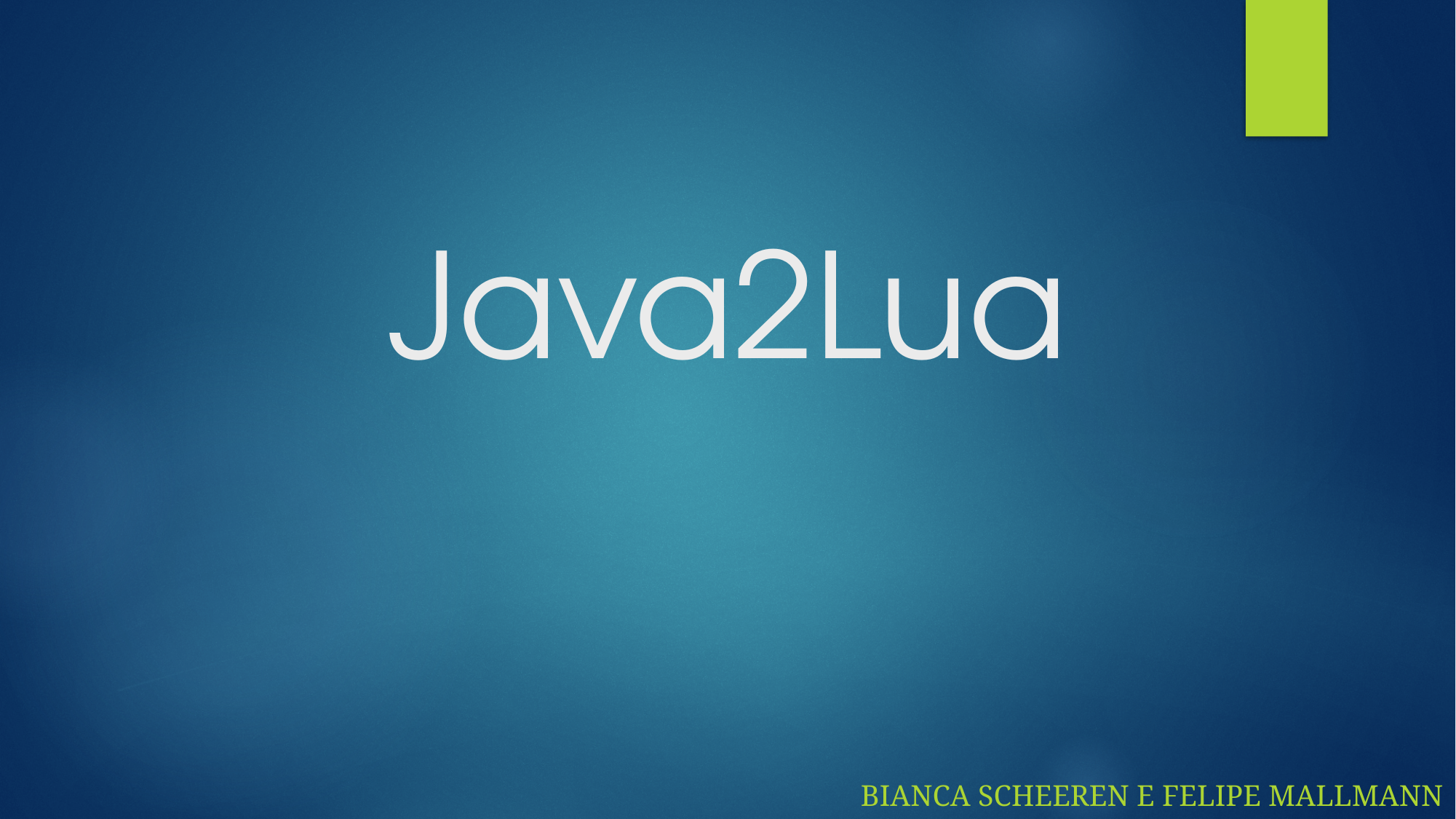

# Java2Lua
Bianca Scheeren e Felipe mallmann